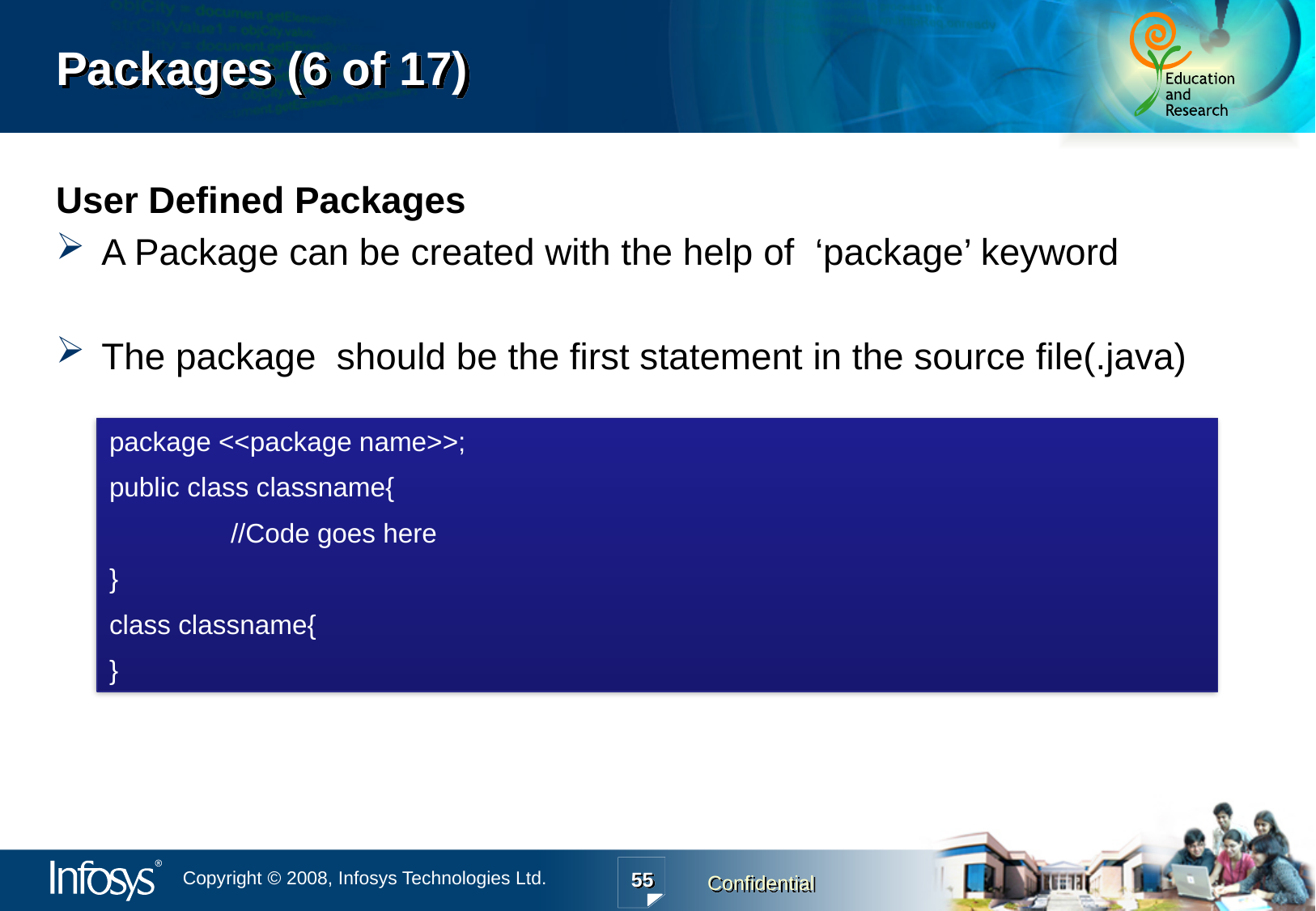

# Packages (6 of 17)
User Defined Packages
A Package can be created with the help of  ‘package’ keyword

The package  should be the first statement in the source file(.java)

package <<package name>>;
public class classname{
	//Code goes here
}
class classname{
}
55